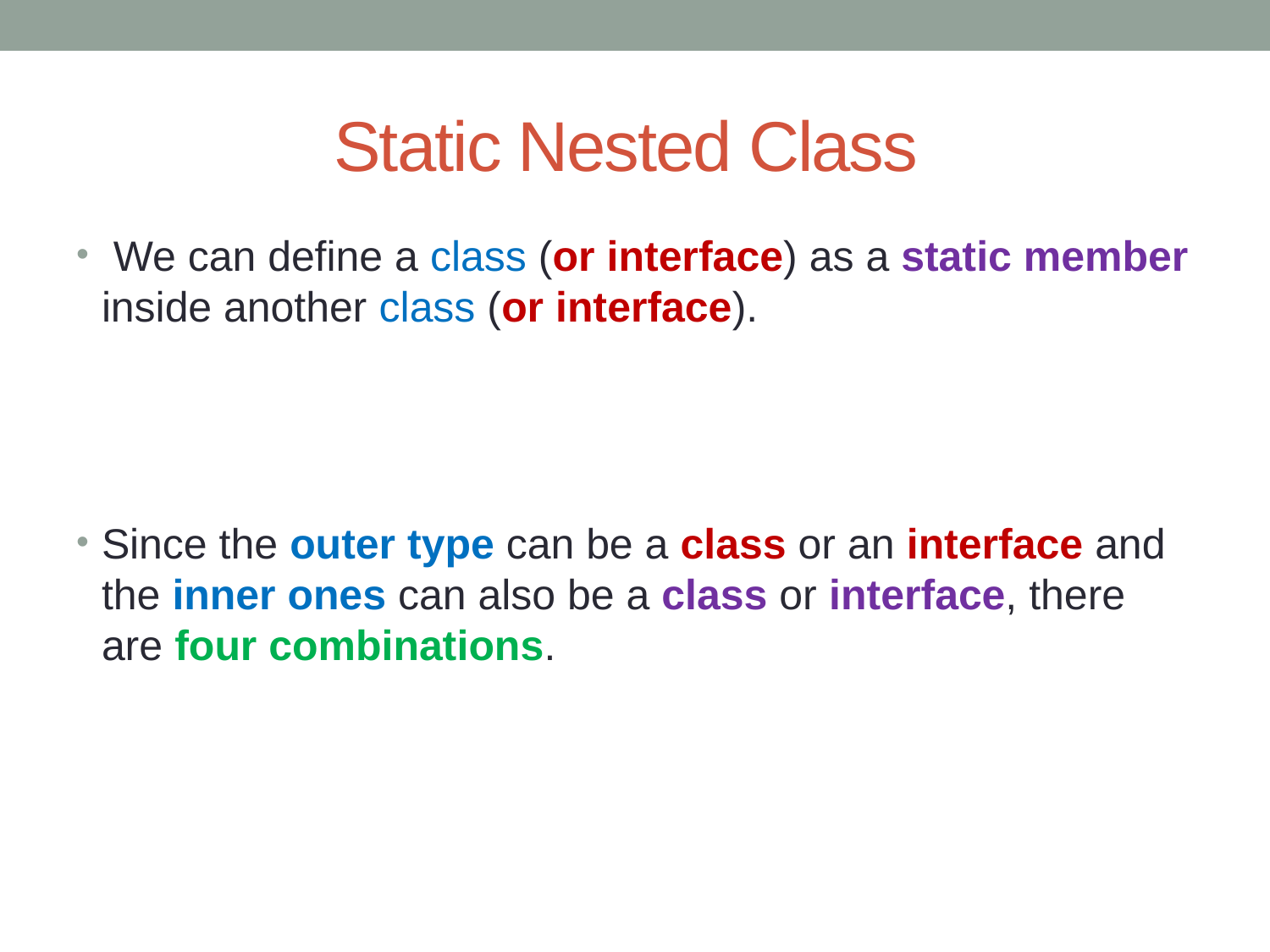

# Static Nested Class
 We can define a class (or interface) as a static member inside another class (or interface).

Since the outer type can be a class or an interface and the inner ones can also be a class or interface, there are four combinations.